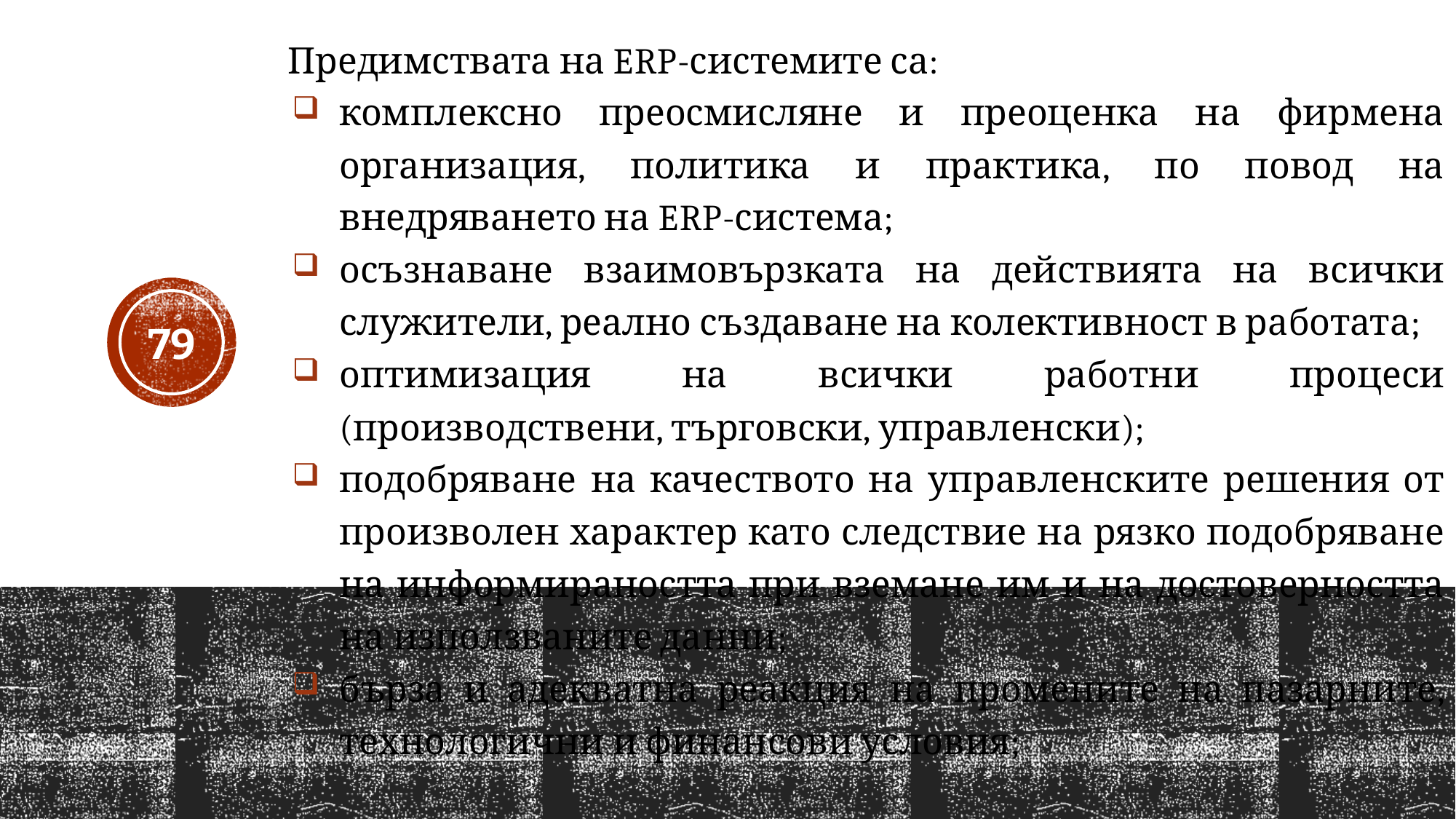

Предимствата на ERP-системите са:
комплексно преосмисляне и преоценка на фирмена организация, политика и практика, по повод на внедряването на ERP-система;
осъзнаване взаимовързката на действията на всички служители, реално създаване на колективност в работата;
оптимизация на всички работни процеси (производствени, търговски, управленски);
подобряване на качеството на управленските решения от произволен характер като следствие на рязко подобряване на информираността при вземане им и на достоверността на използваните данни;
бърза и адекватна реакция на промените на пазарните, технологични и финансови условия;
79